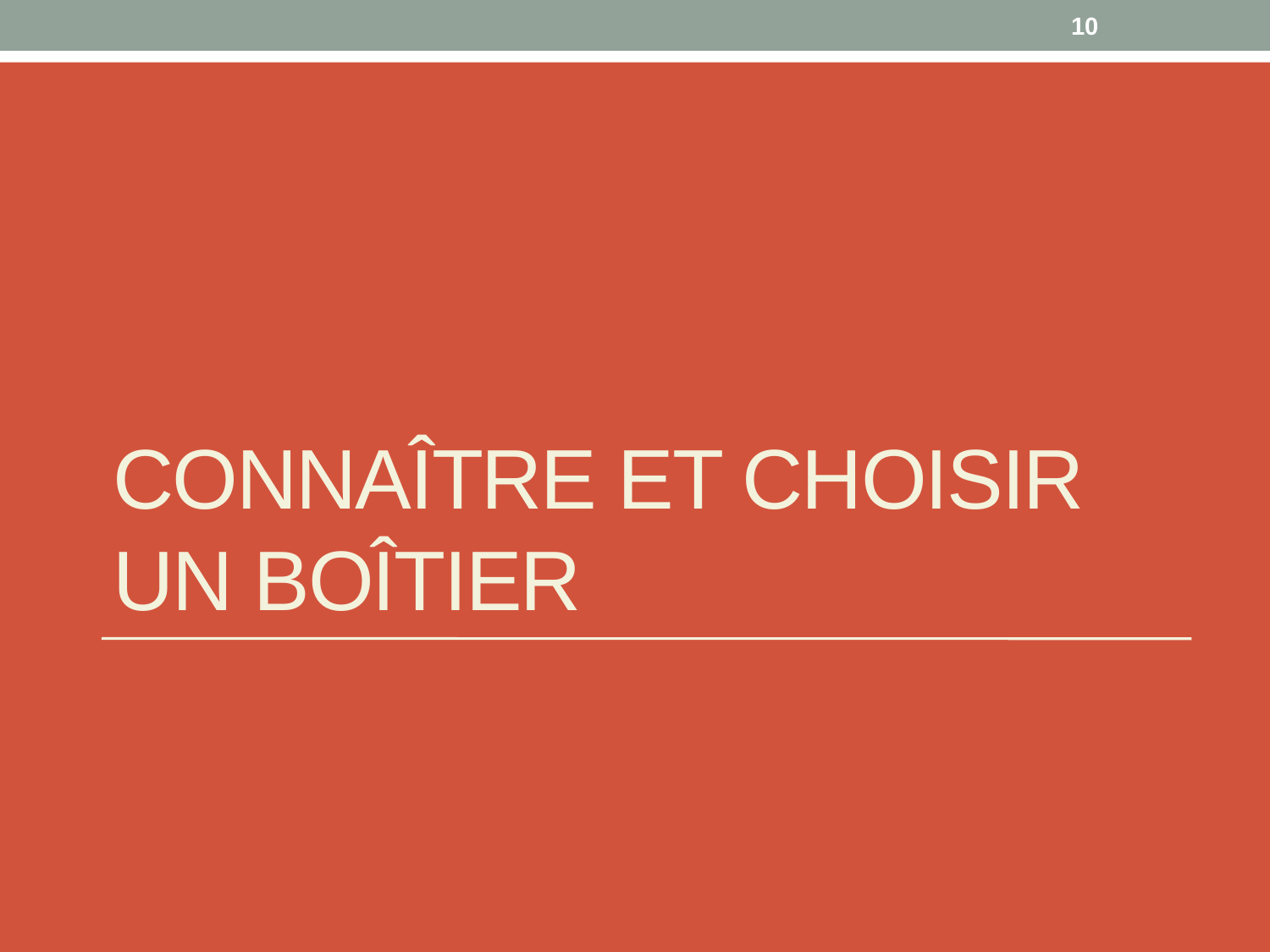

10
# Connaître et choisir un boîtier